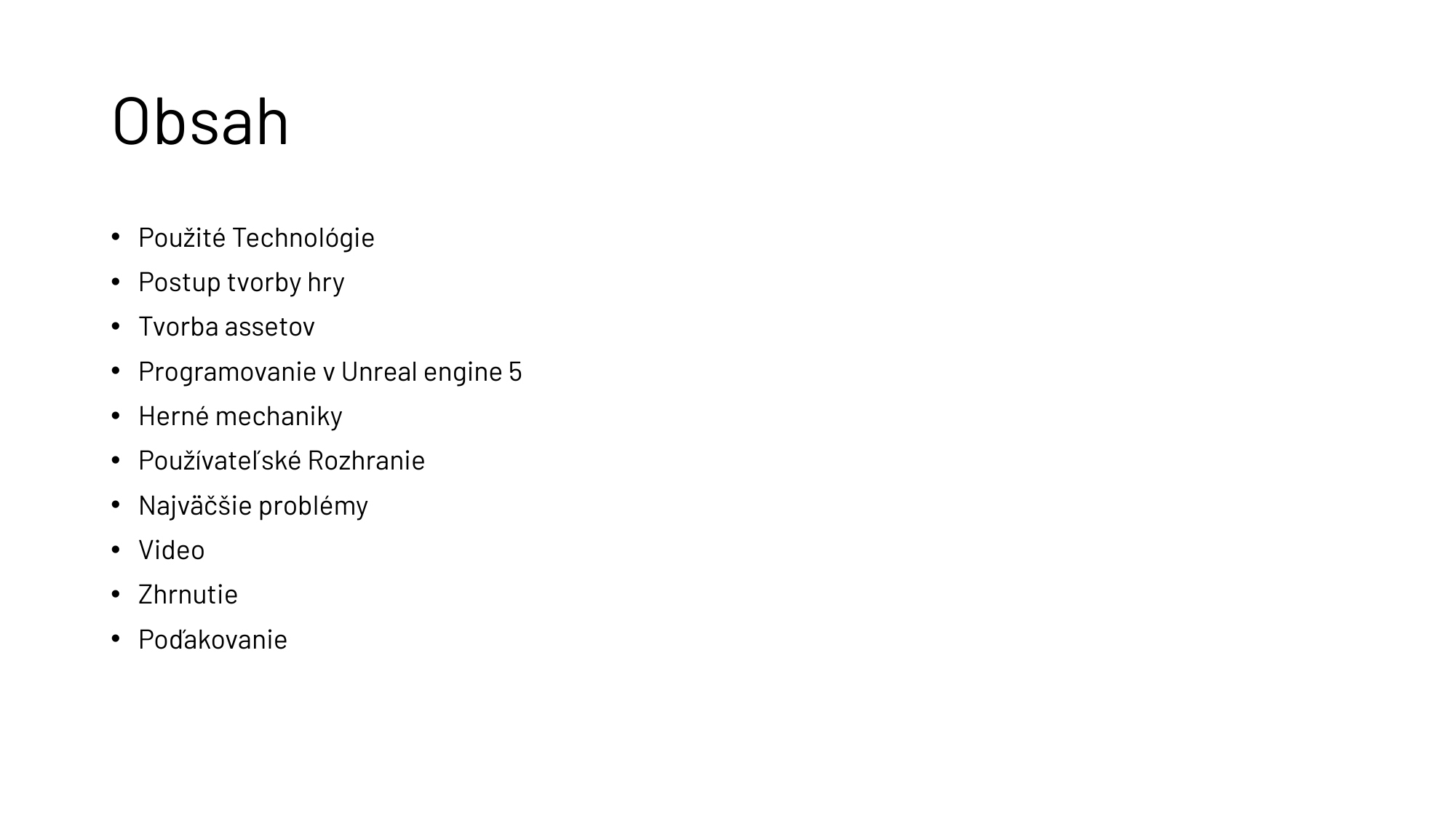

# Obsah
Použité Technológie
Postup tvorby hry
Tvorba assetov
Programovanie v Unreal engine 5
Herné mechaniky
Používateľské Rozhranie
Najväčšie problémy
Video
Zhrnutie
Poďakovanie